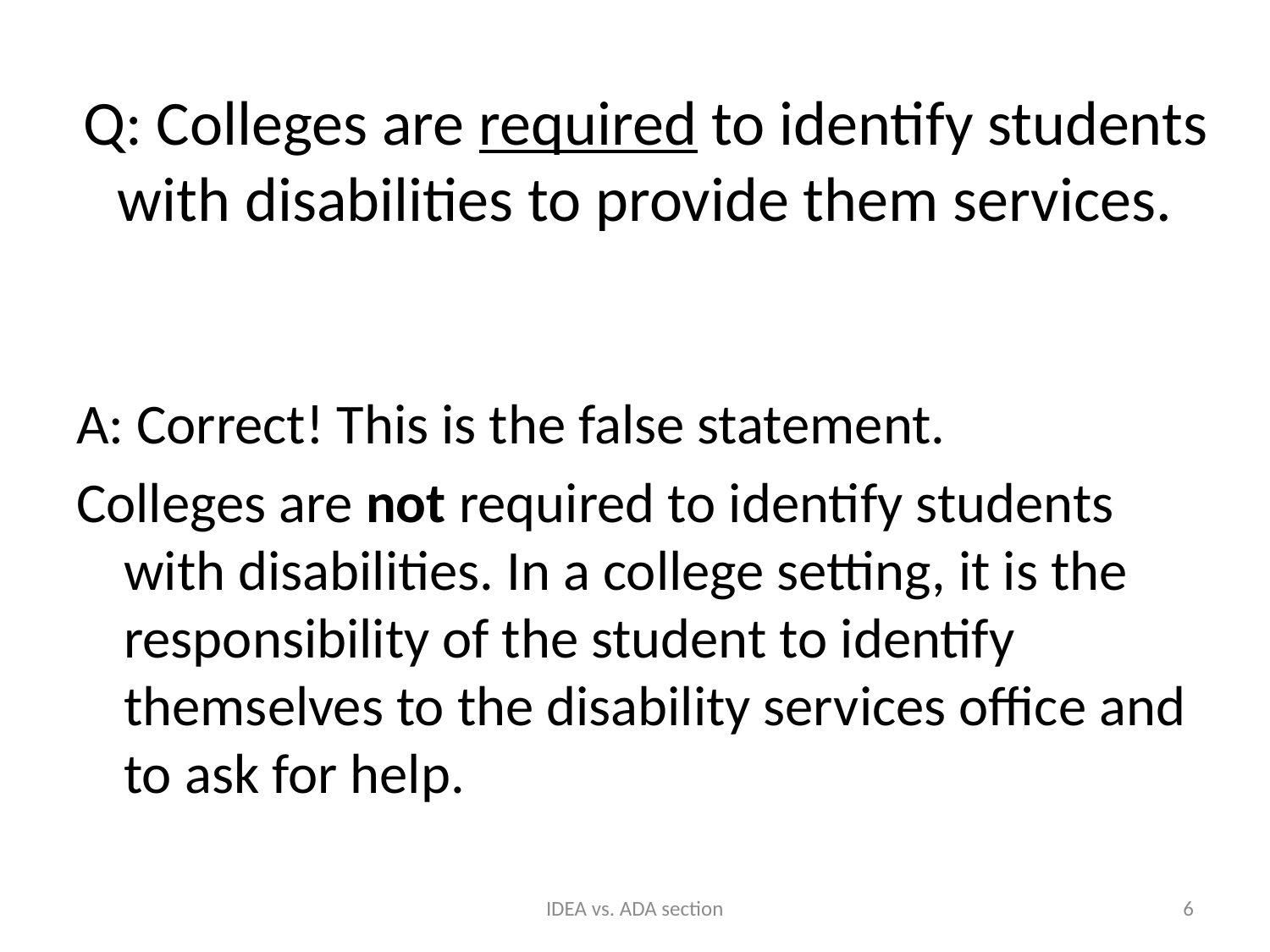

# Q: Colleges are required to identify students with disabilities to provide them services.
A: Correct! This is the false statement.
Colleges are not required to identify students with disabilities. In a college setting, it is the responsibility of the student to identify themselves to the disability services office and to ask for help.

IDEA vs. ADA section
6